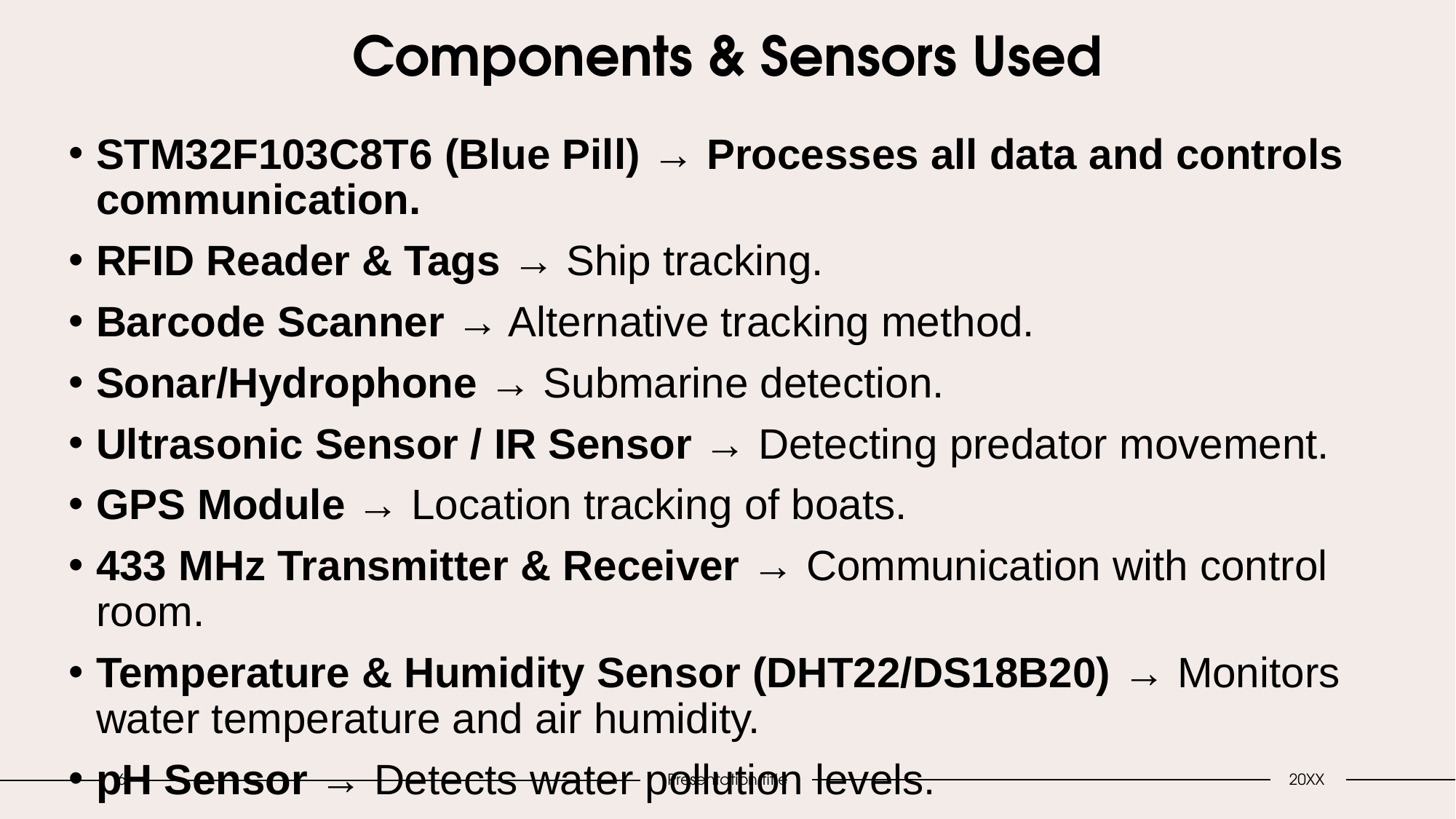

# Components & Sensors Used
STM32F103C8T6 (Blue Pill) → Processes all data and controls communication.
RFID Reader & Tags → Ship tracking.
Barcode Scanner → Alternative tracking method.
Sonar/Hydrophone → Submarine detection.
Ultrasonic Sensor / IR Sensor → Detecting predator movement.
GPS Module → Location tracking of boats.
433 MHz Transmitter & Receiver → Communication with control room.
Temperature & Humidity Sensor (DHT22/DS18B20) → Monitors water temperature and air humidity.
pH Sensor → Detects water pollution levels.
Solar Panel & Battery → Power source.

6
Presentation title
20XX